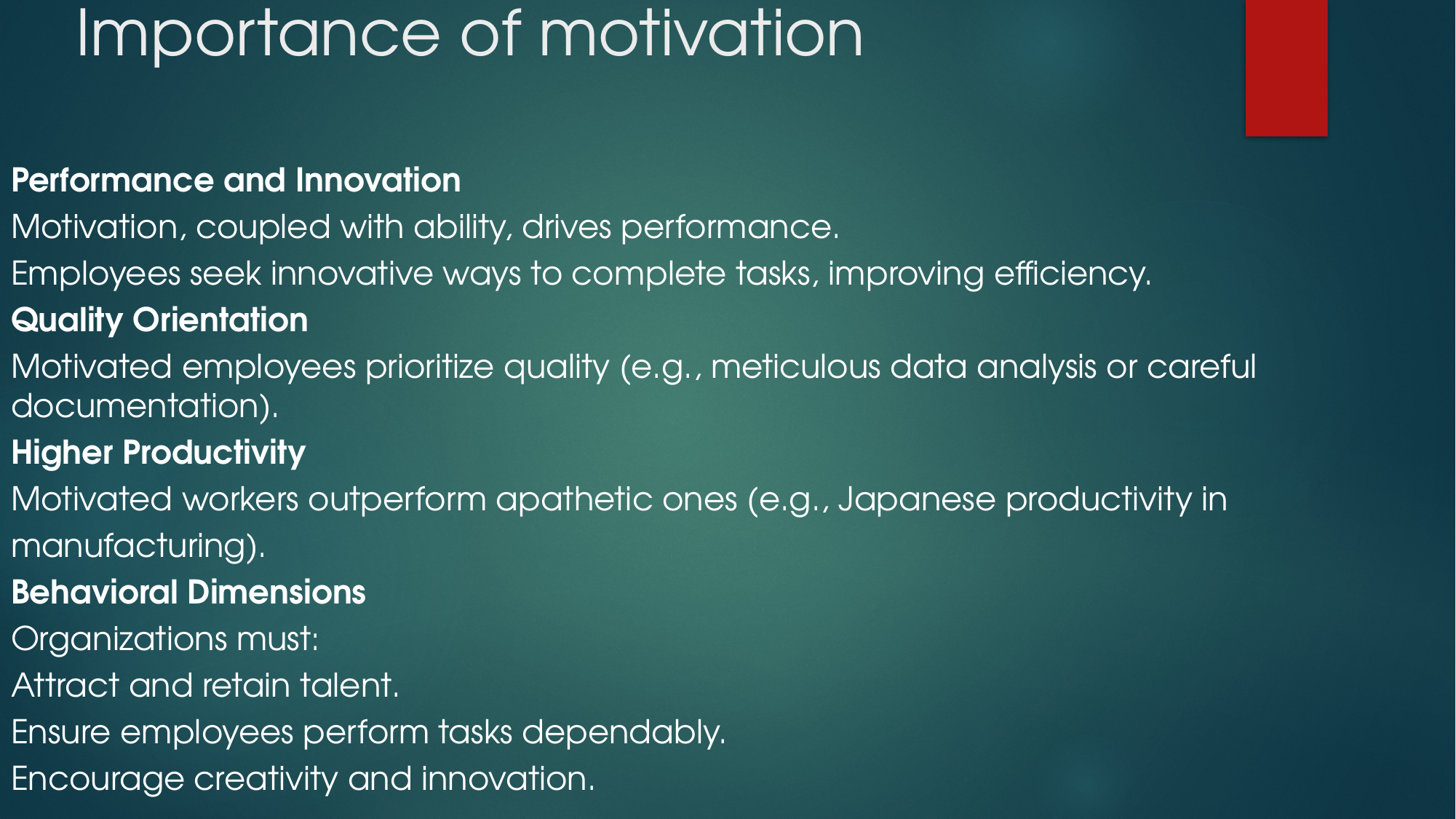

# Importance of motivation
Performance and Innovation
Motivation, coupled with ability, drives performance.
Employees seek innovative ways to complete tasks, improving efficiency.
Quality Orientation
Motivated employees prioritize quality (e.g., meticulous data analysis or careful documentation).
Higher Productivity
Motivated workers outperform apathetic ones (e.g., Japanese productivity in
manufacturing).
Behavioral Dimensions
Organizations must:
Attract and retain talent.
Ensure employees perform tasks dependably.
Encourage creativity and innovation.